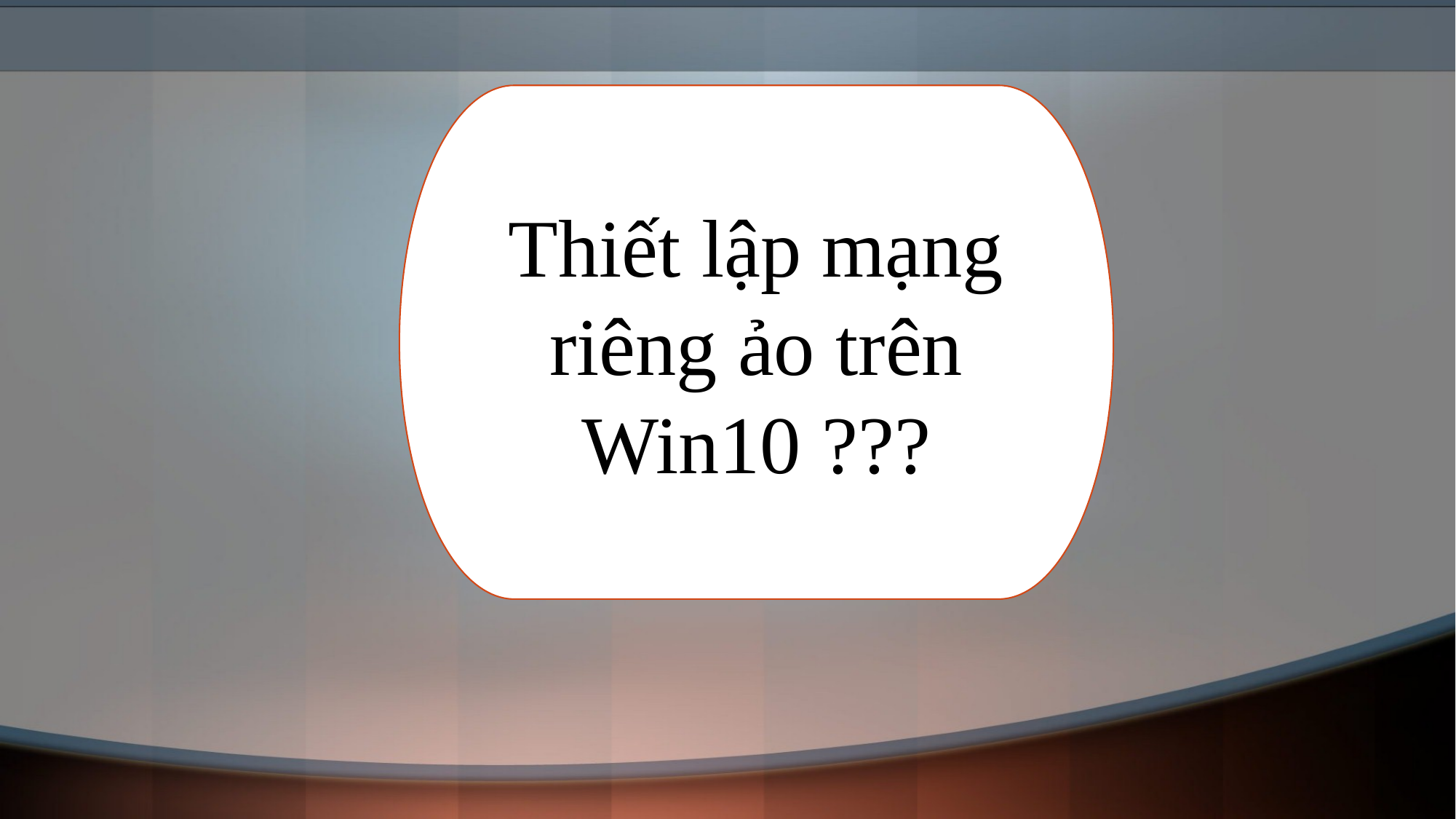

#
Thiết lập mạng riêng ảo trên Win10 ???